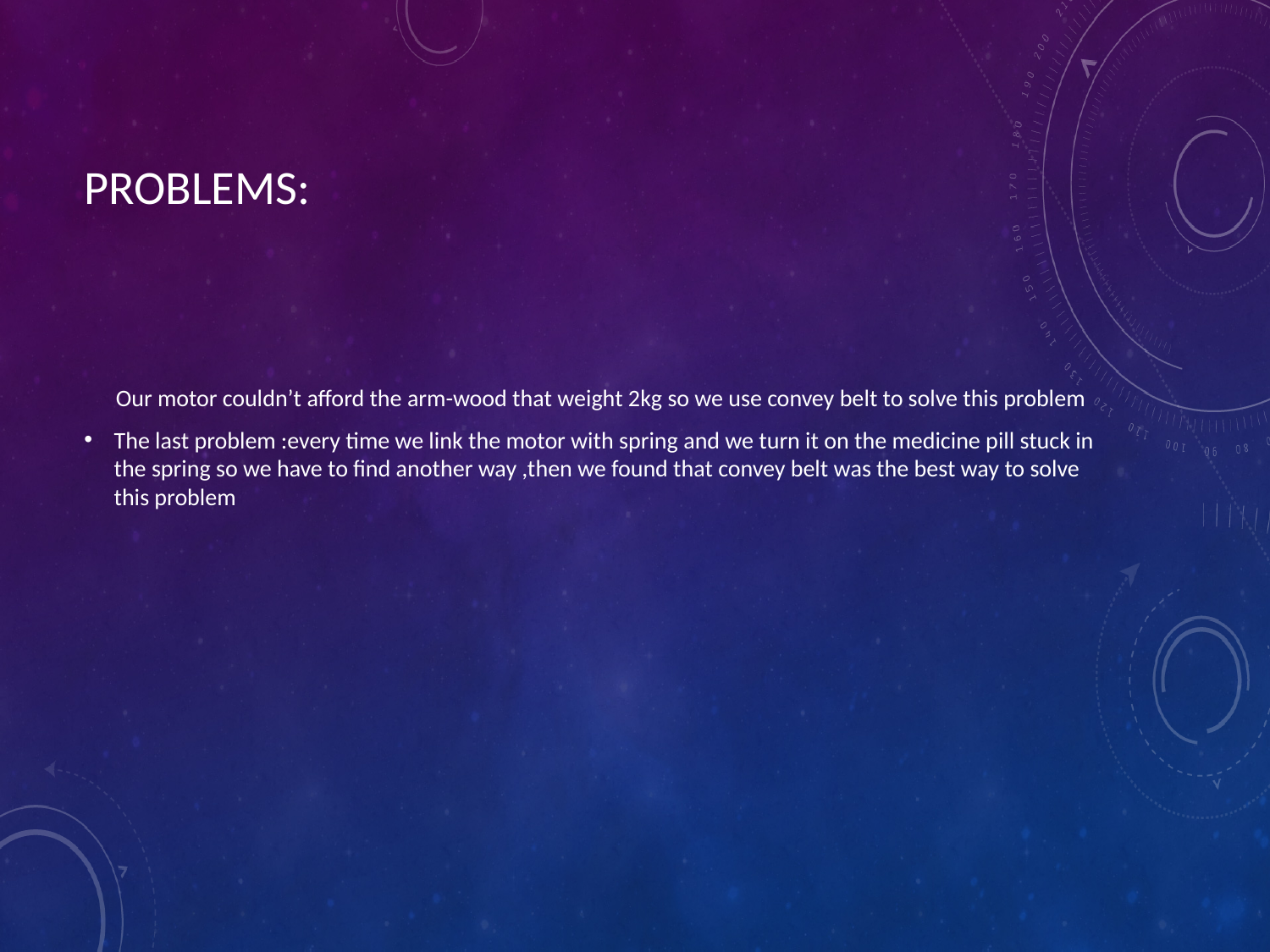

# Problems:

      Our motor couldn’t afford the arm-wood that weight 2kg so we use convey belt to solve this problem
The last problem :every time we link the motor with spring and we turn it on the medicine pill stuck in the spring so we have to find another way ,then we found that convey belt was the best way to solve this problem